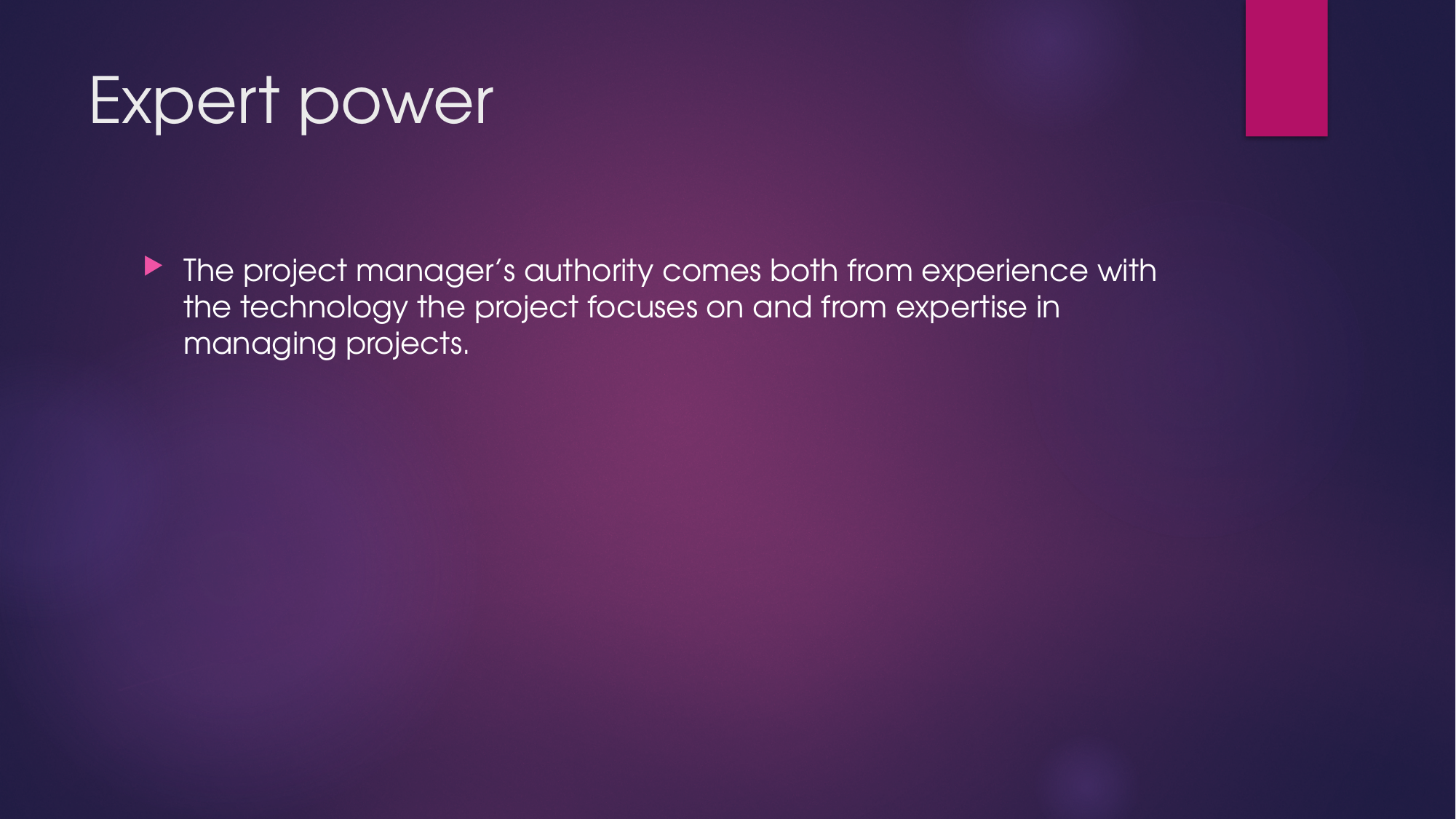

# Expert power
The project manager’s authority comes both from experience with the technology the project focuses on and from expertise in managing projects.